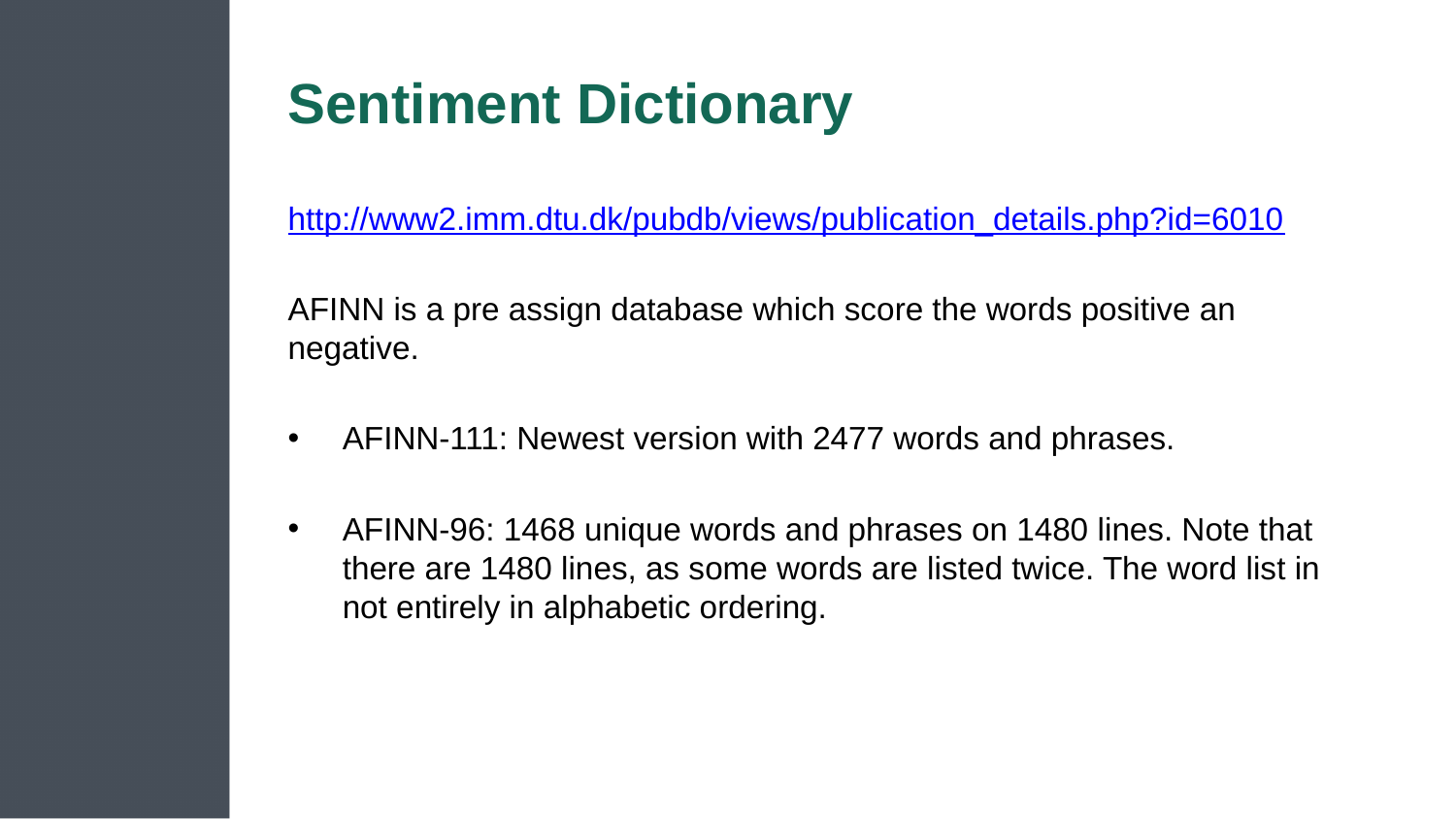

# Sentiment Dictionary
http://www2.imm.dtu.dk/pubdb/views/publication_details.php?id=6010

AFINN is a pre assign database which score the words positive an negative.

AFINN-111: Newest version with 2477 words and phrases.

AFINN-96: 1468 unique words and phrases on 1480 lines. Note that there are 1480 lines, as some words are listed twice. The word list in not entirely in alphabetic ordering.